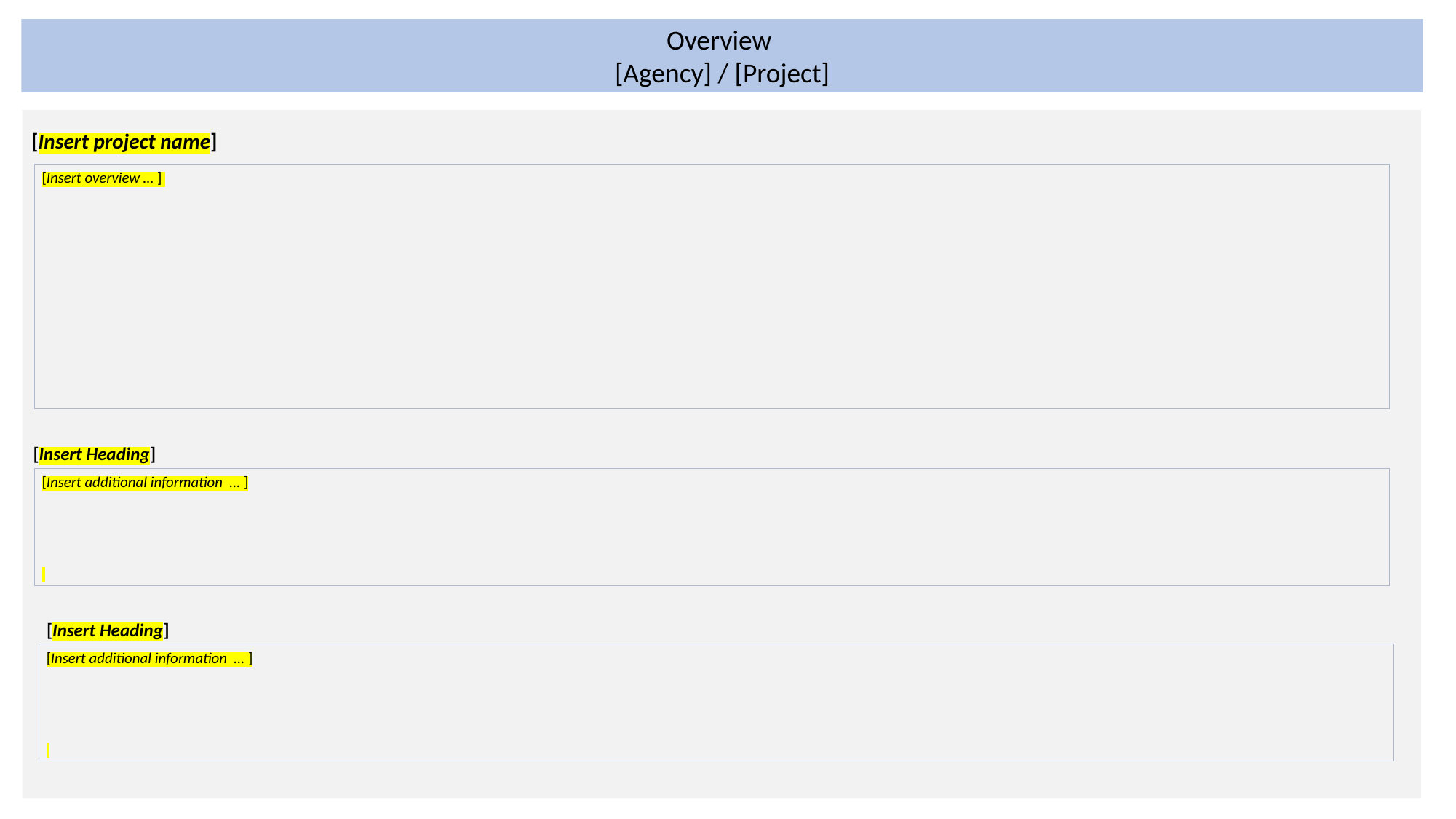

Overview
[Agency] / [Project]
Overview:
<Project> in the ATO

[Insert project name]
[Insert overview … ]

[Insert Heading]
[Insert additional information  … ]

[Insert Heading]
[Insert additional information  … ]